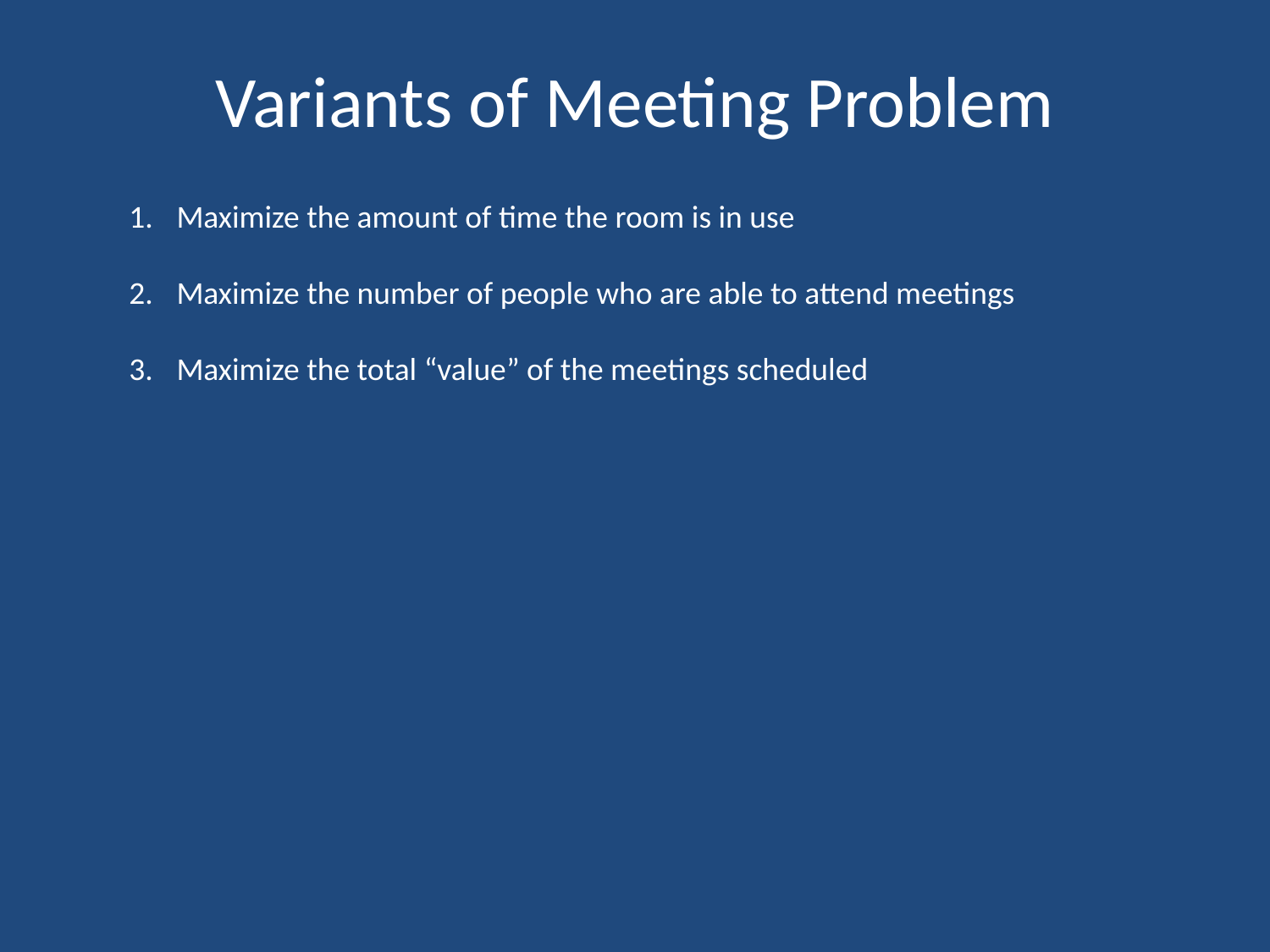

# Variants of Meeting Problem
Maximize the amount of time the room is in use

Maximize the number of people who are able to attend meetings

Maximize the total “value” of the meetings scheduled